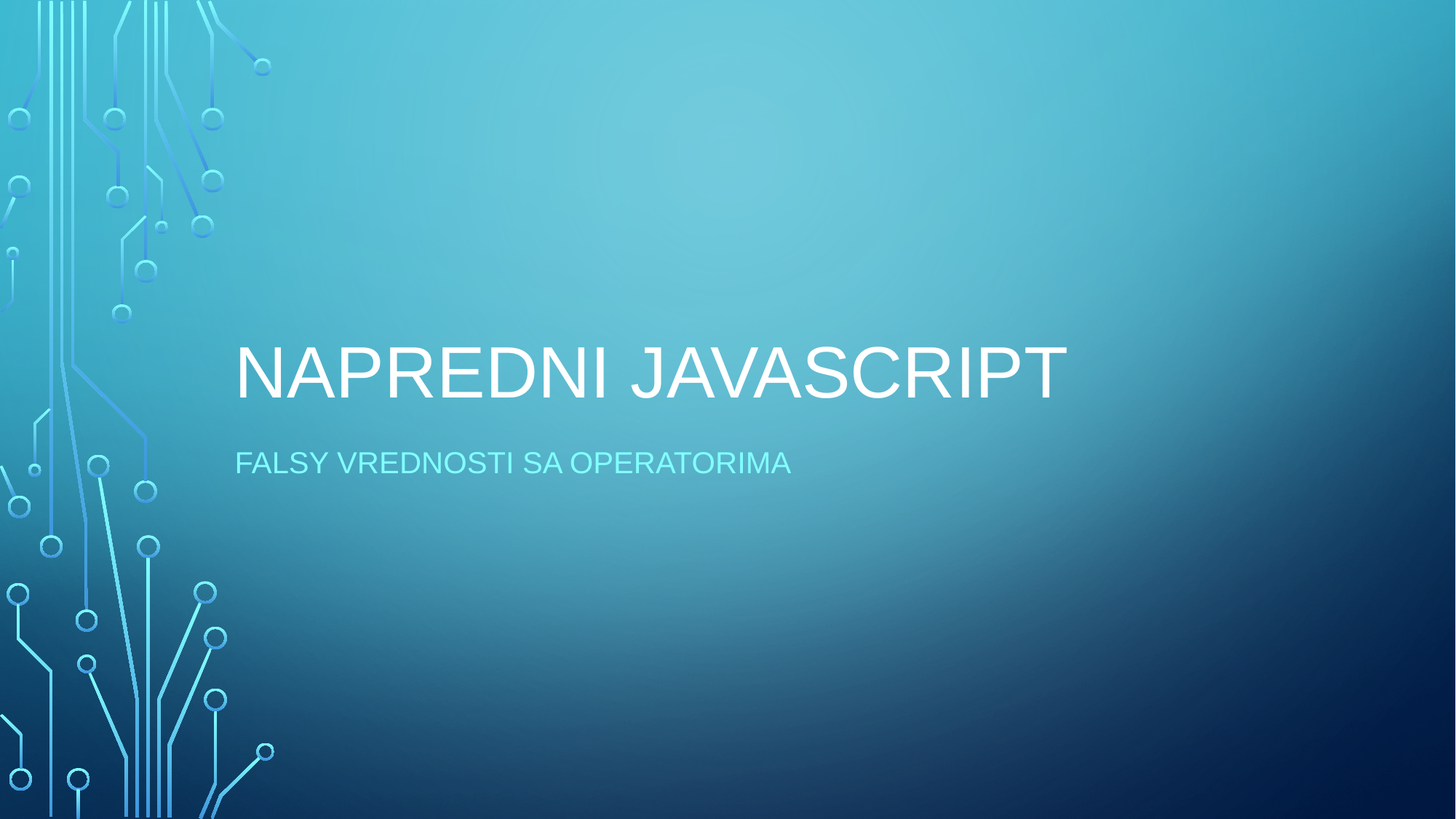

# Napredni javascript
Falsy vrednosti sa operatorima